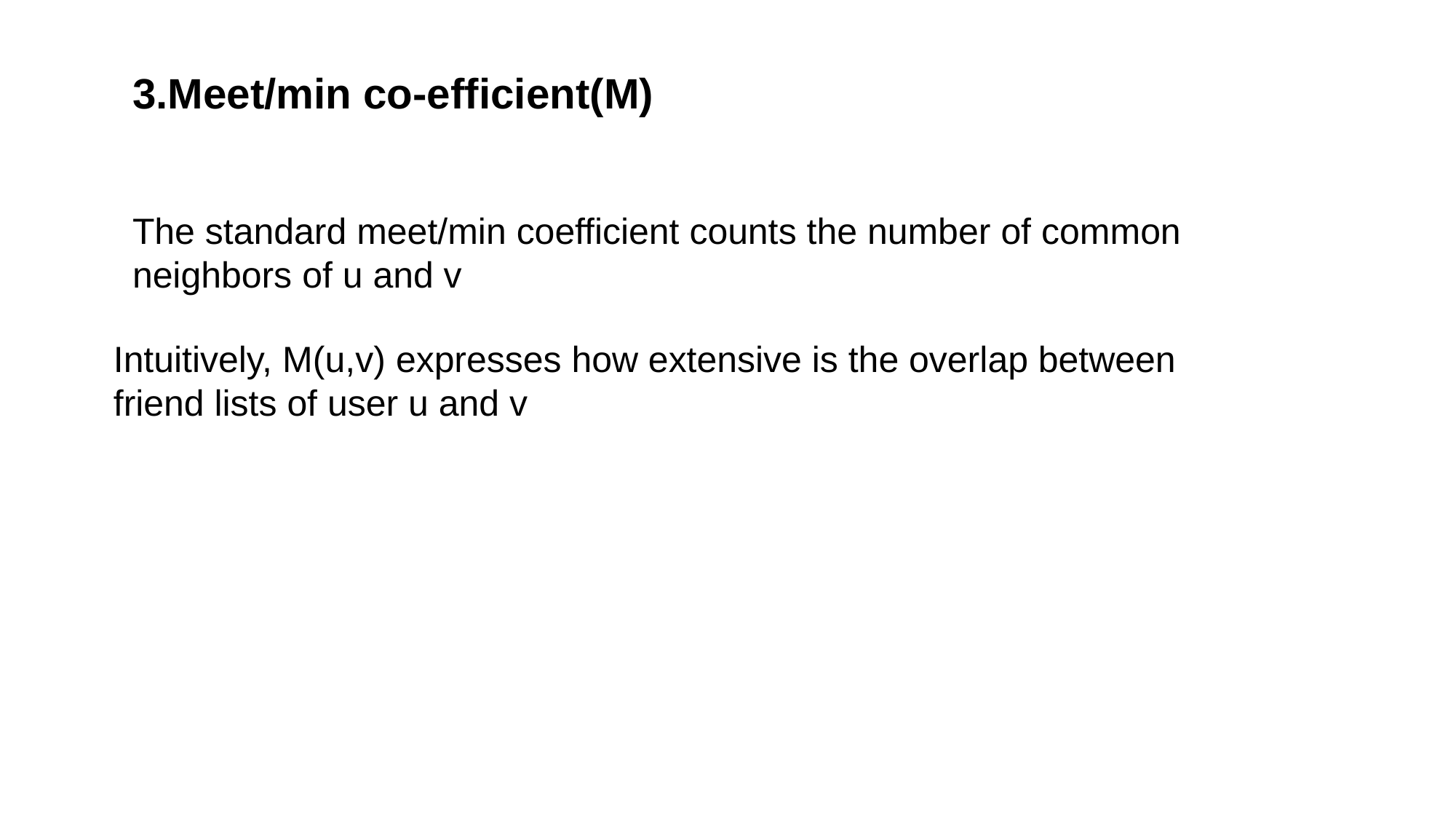

3.Meet/min co-efficient(M)
The standard meet/min coefficient counts the number of common neighbors of u and v
Intuitively, M(u,v) expresses how extensive is the overlap between friend lists of user u and v